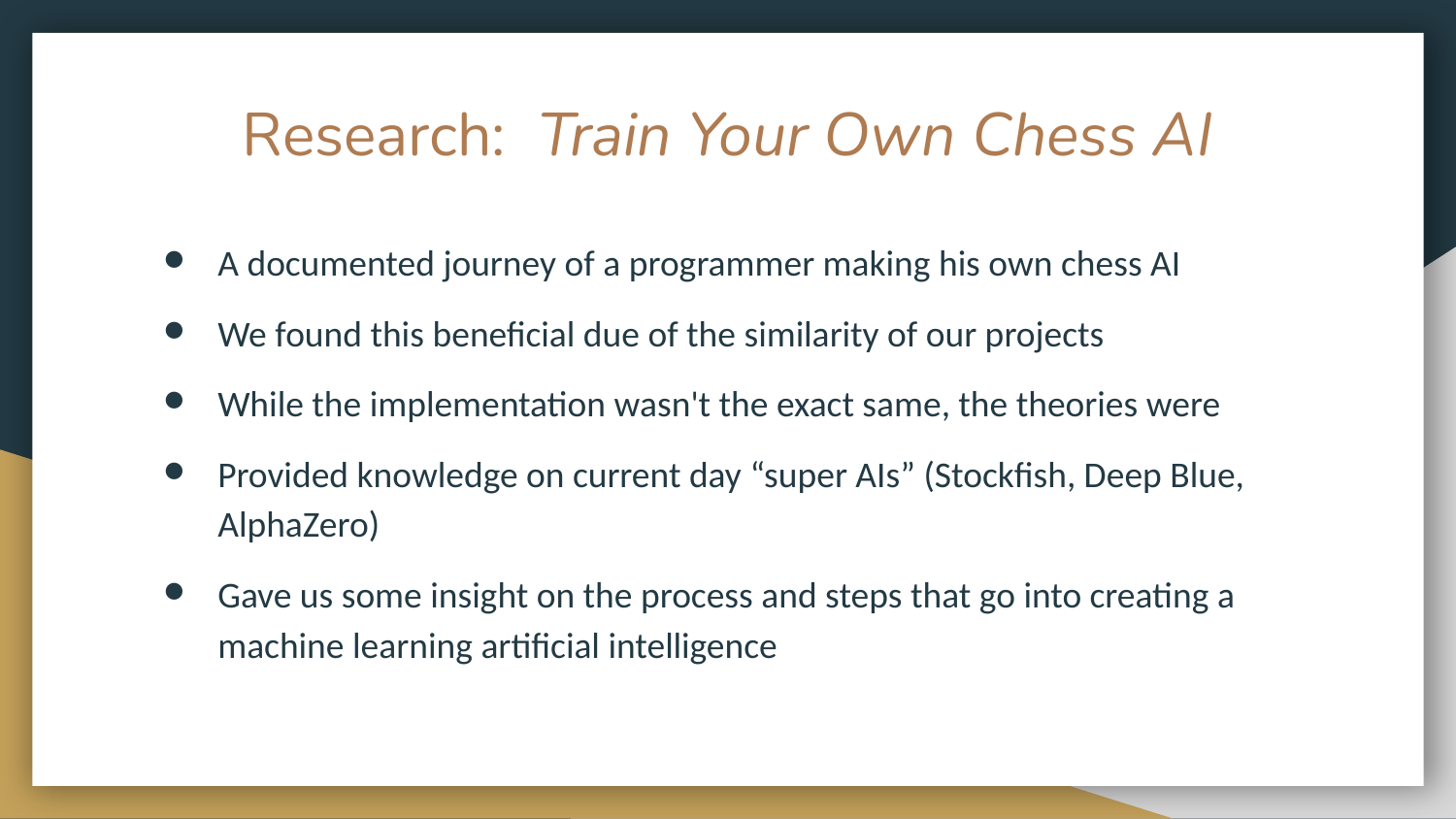

Research:  Train Your Own Chess AI
A documented journey of a programmer making his own chess AI
We found this beneficial due of the similarity of our projects
While the implementation wasn't the exact same, the theories were
Provided knowledge on current day “super AIs” (Stockfish, Deep Blue, AlphaZero)
Gave us some insight on the process and steps that go into creating a machine learning artificial intelligence